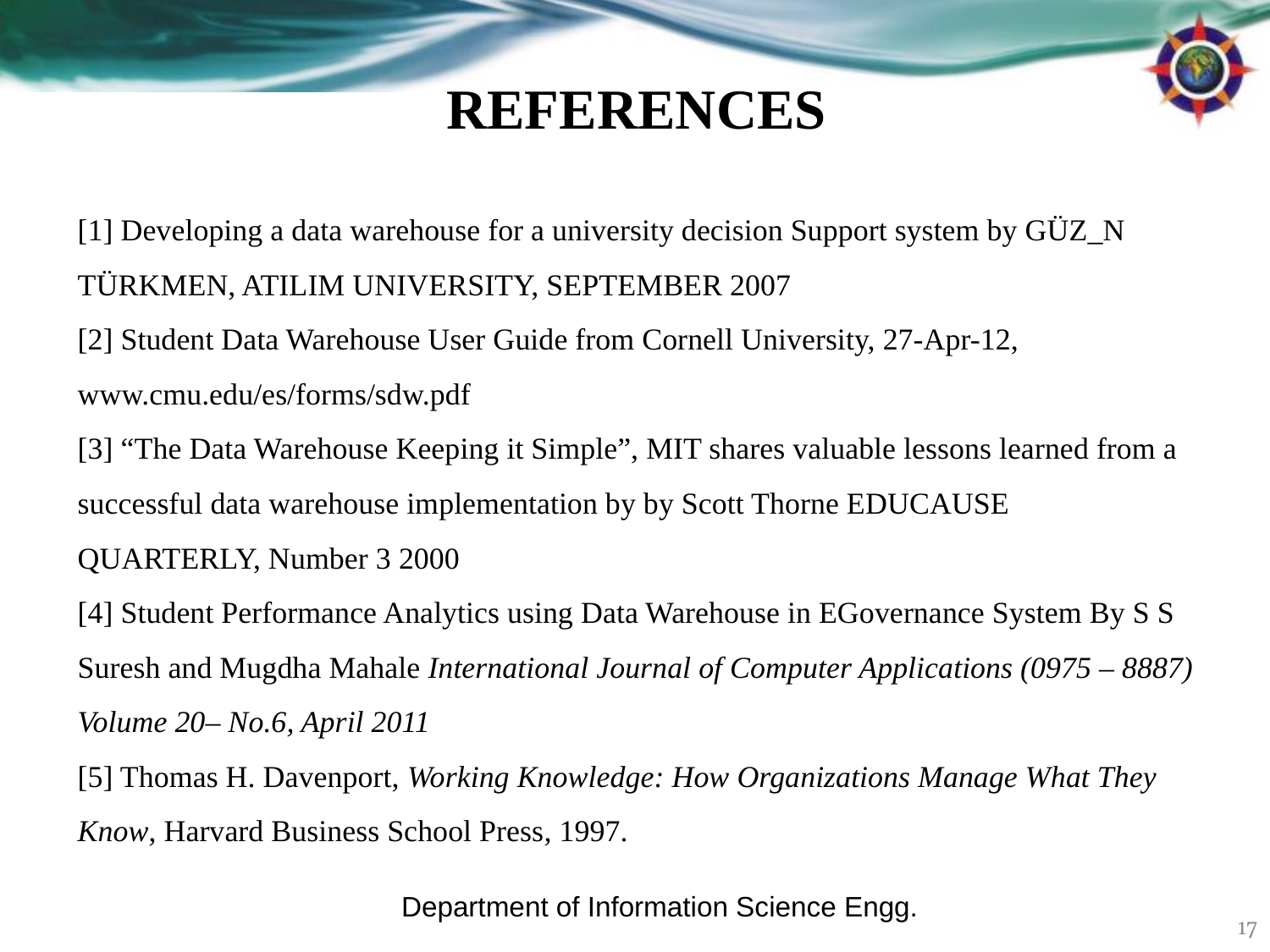

# REFERENCES
[1] Developing a data warehouse for a university decision Support system by GÜZ_N TÜRKMEN, ATILIM UNIVERSITY, SEPTEMBER 2007
[2] Student Data Warehouse User Guide from Cornell University, 27-Apr-12, www.cmu.edu/es/forms/sdw.pdf
[3] “The Data Warehouse Keeping it Simple”, MIT shares valuable lessons learned from a successful data warehouse implementation by by Scott Thorne EDUCAUSE QUARTERLY, Number 3 2000
[4] Student Performance Analytics using Data Warehouse in EGovernance System By S S Suresh and Mugdha Mahale International Journal of Computer Applications (0975 – 8887) Volume 20– No.6, April 2011
[5] Thomas H. Davenport, Working Knowledge: How Organizations Manage What They Know, Harvard Business School Press, 1997.

Department of Information Science Engg.
17